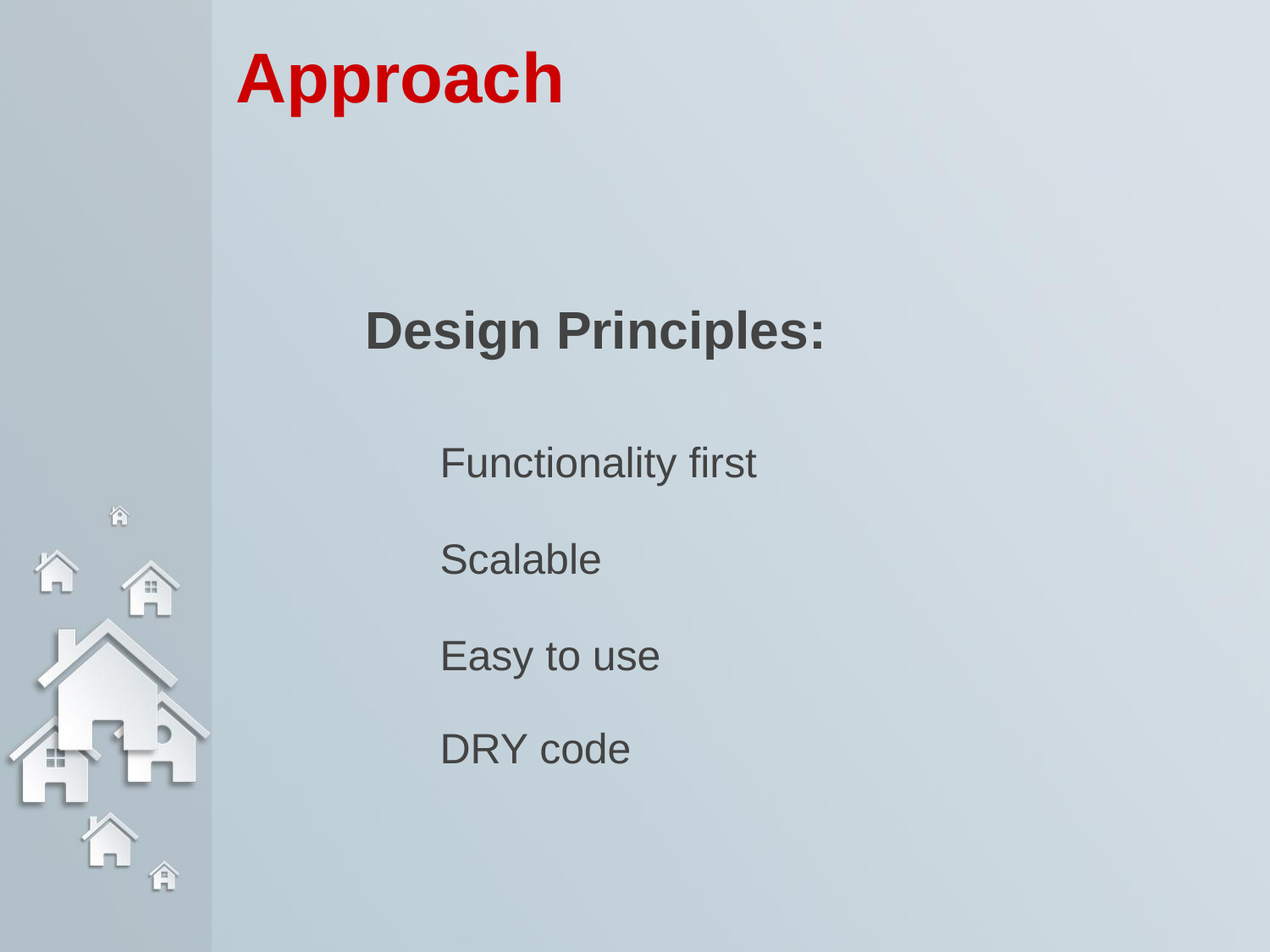

# Approach
Design Principles:
Functionality first
Scalable
Easy to use
DRY code